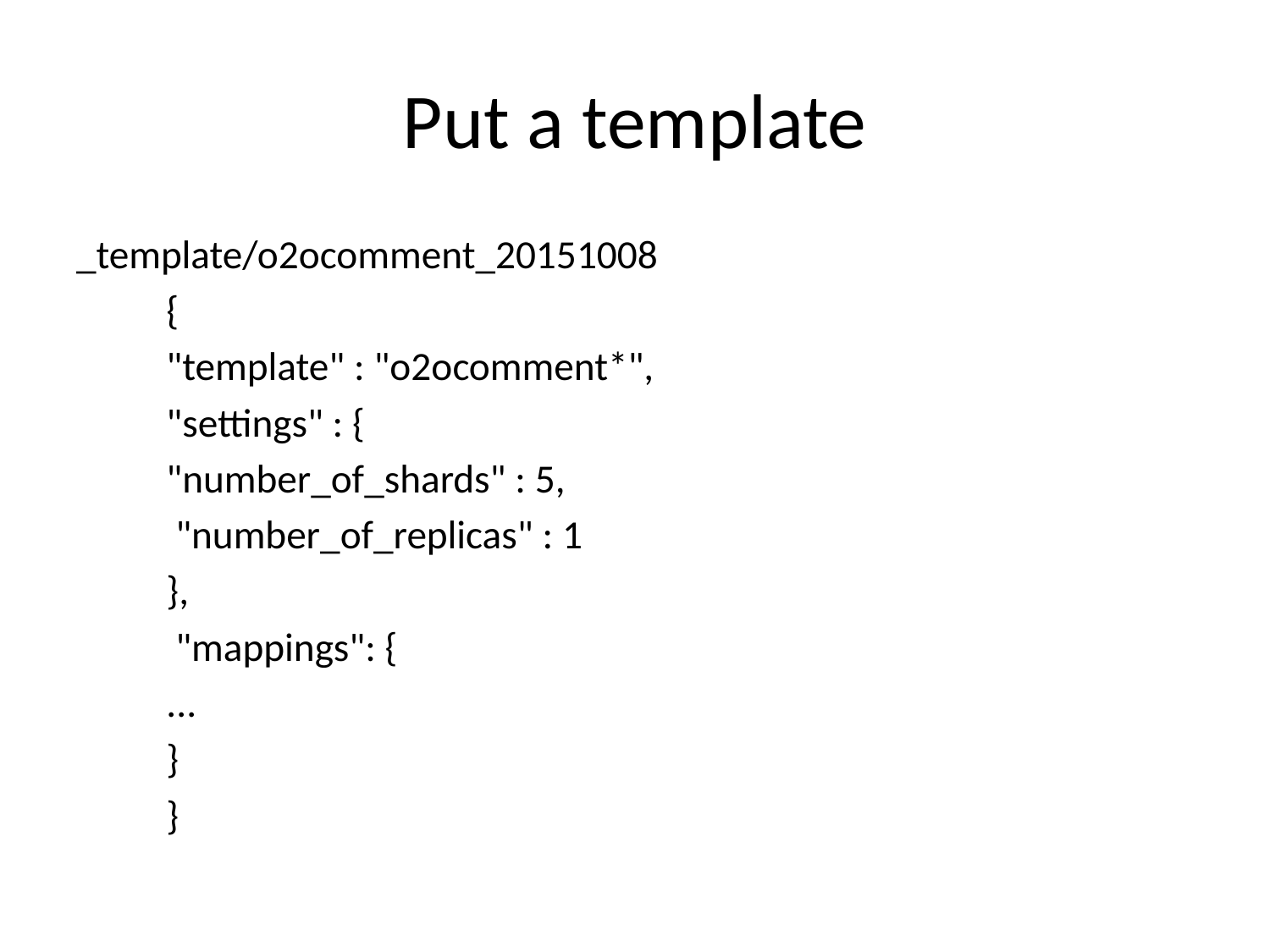

# Put a template
_template/o2ocomment_20151008
	{
		"template" : "o2ocomment*",
		"settings" : {
			"number_of_shards" : 5,
			 "number_of_replicas" : 1
		},
		 "mappings": {
			...
		}
	}